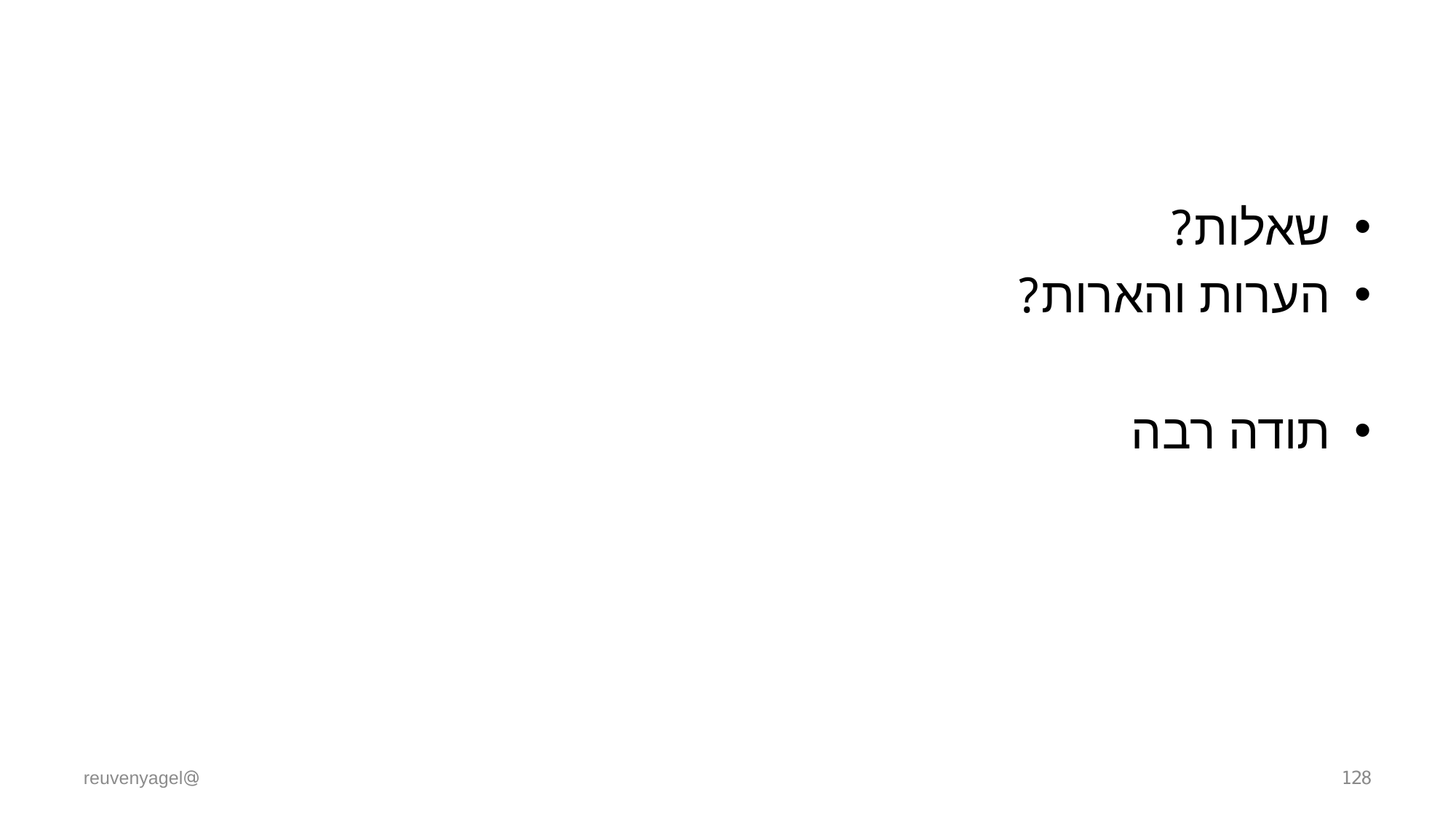

#
שאלות?
הערות והארות?

תודה רבה
@reuvenyagel
128